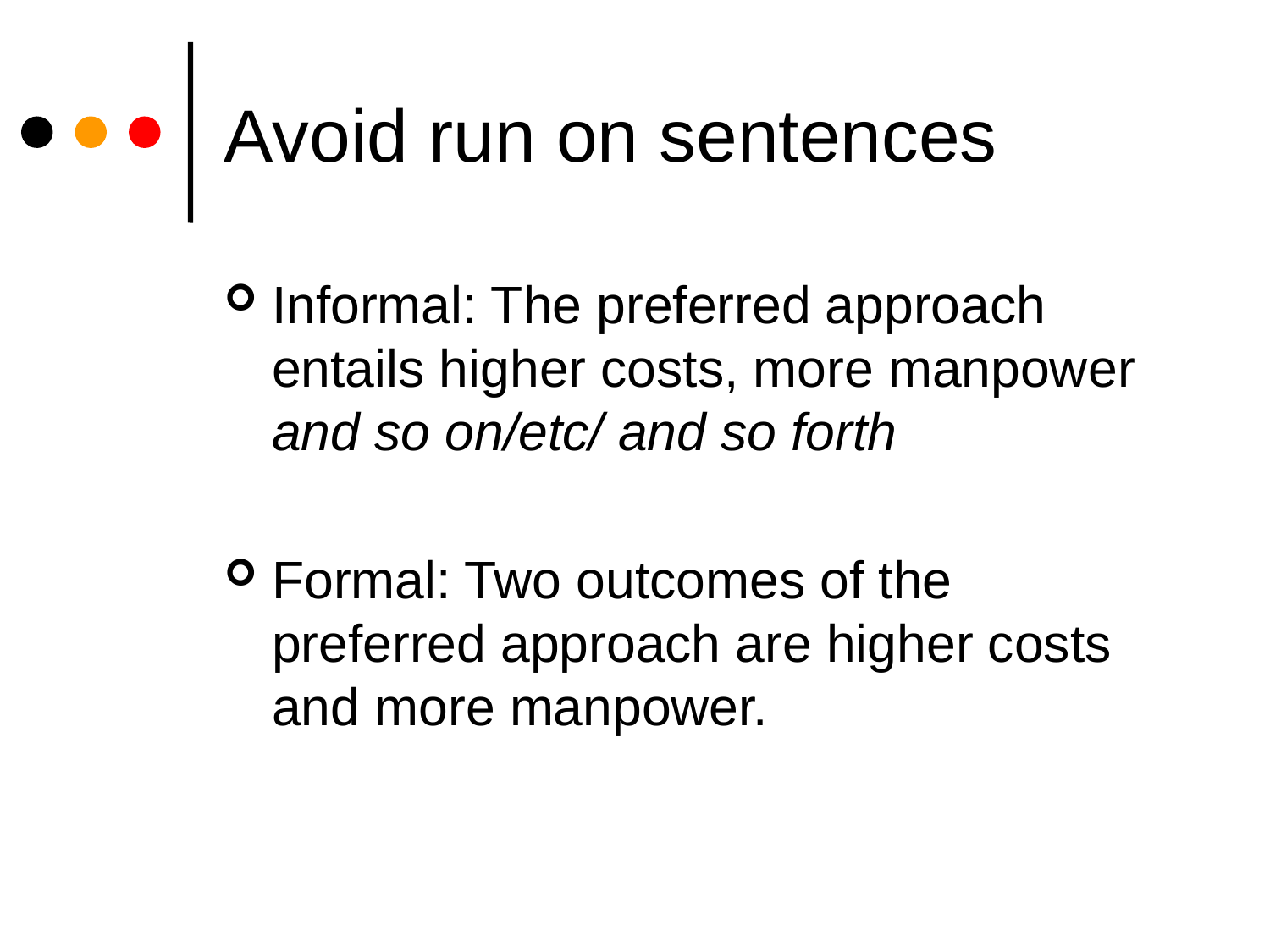

# Avoid run on sentences
Informal: The preferred approach entails higher costs, more manpower and so on/etc/ and so forth

Formal: Two outcomes of the preferred approach are higher costs and more manpower.